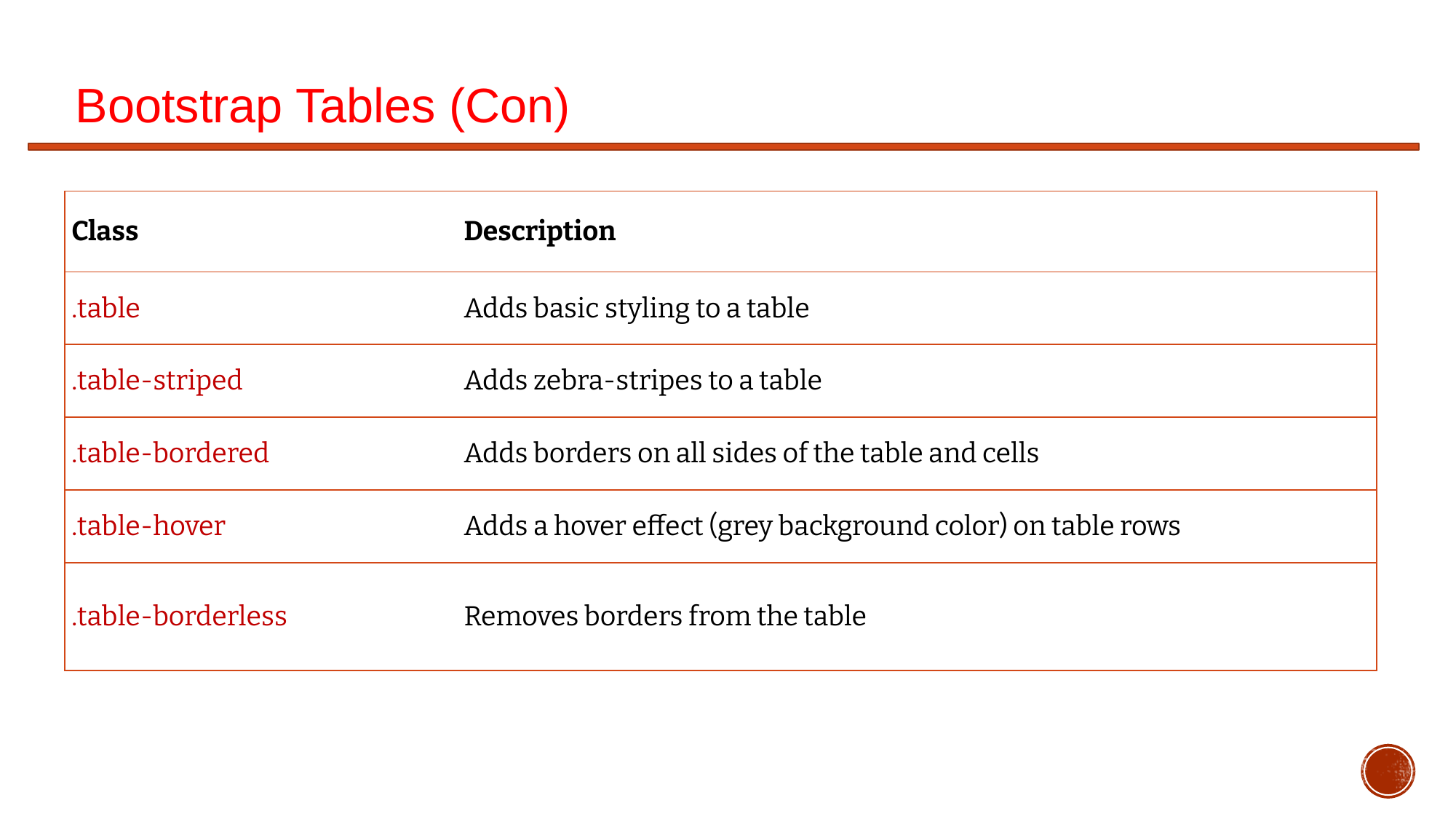

# Bootstrap Tables (Con)

| Class | Description |
| --- | --- |
| .table | Adds basic styling to a table |
| .table-striped | Adds zebra-stripes to a table |
| .table-bordered | Adds borders on all sides of the table and cells |
| .table-hover | Adds a hover effect (grey background color) on table rows |
| .table-borderless | Removes borders from the table |